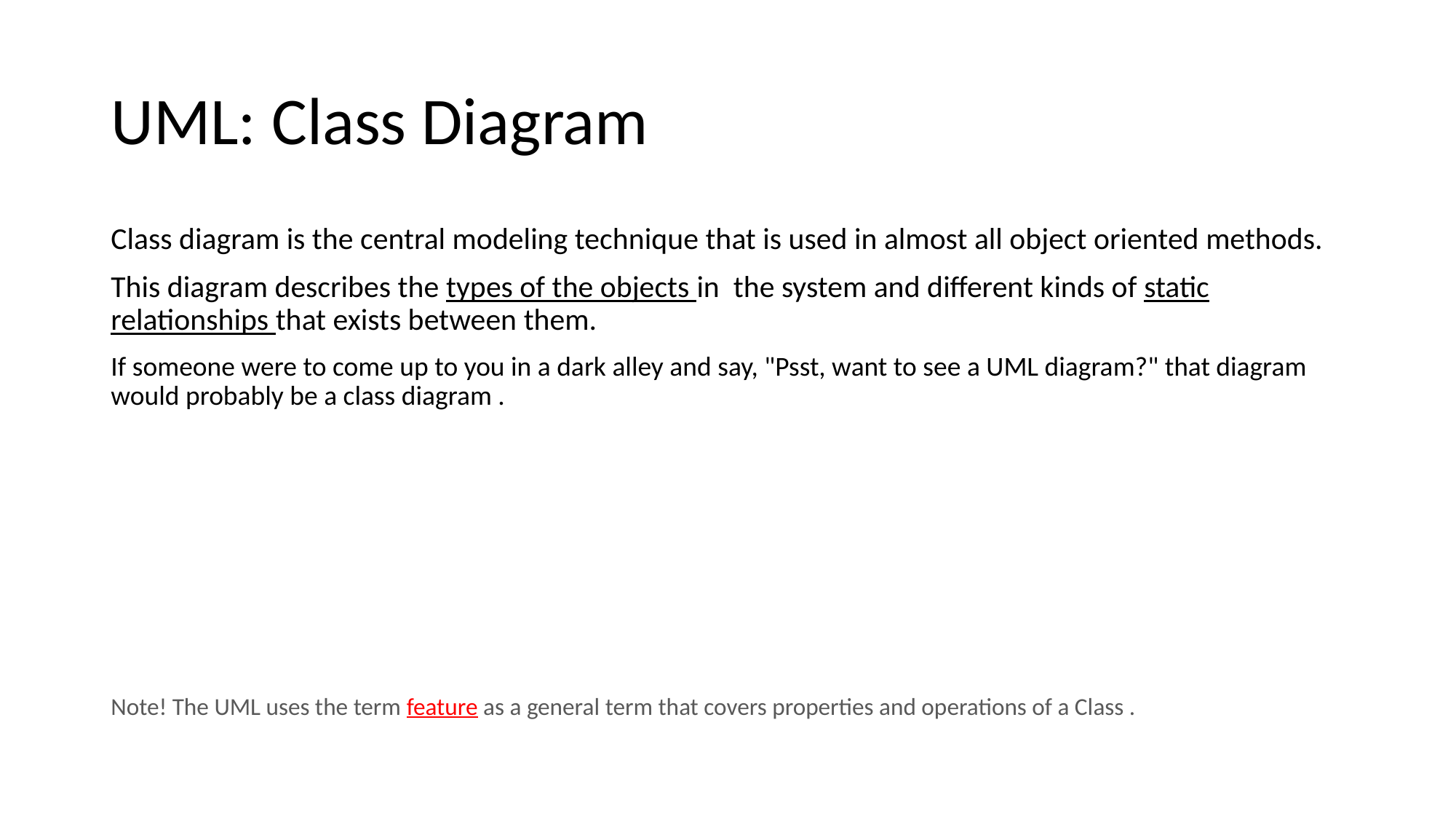

# UML: Class Diagram
Class diagram is the central modeling technique that is used in almost all object oriented methods.
This diagram describes the types of the objects in  the system and different kinds of static relationships that exists between them.
If someone were to come up to you in a dark alley and say, "Psst, want to see a UML diagram?" that diagram would probably be a class diagram .

Note! The UML uses the term feature as a general term that covers properties and operations of a Class .